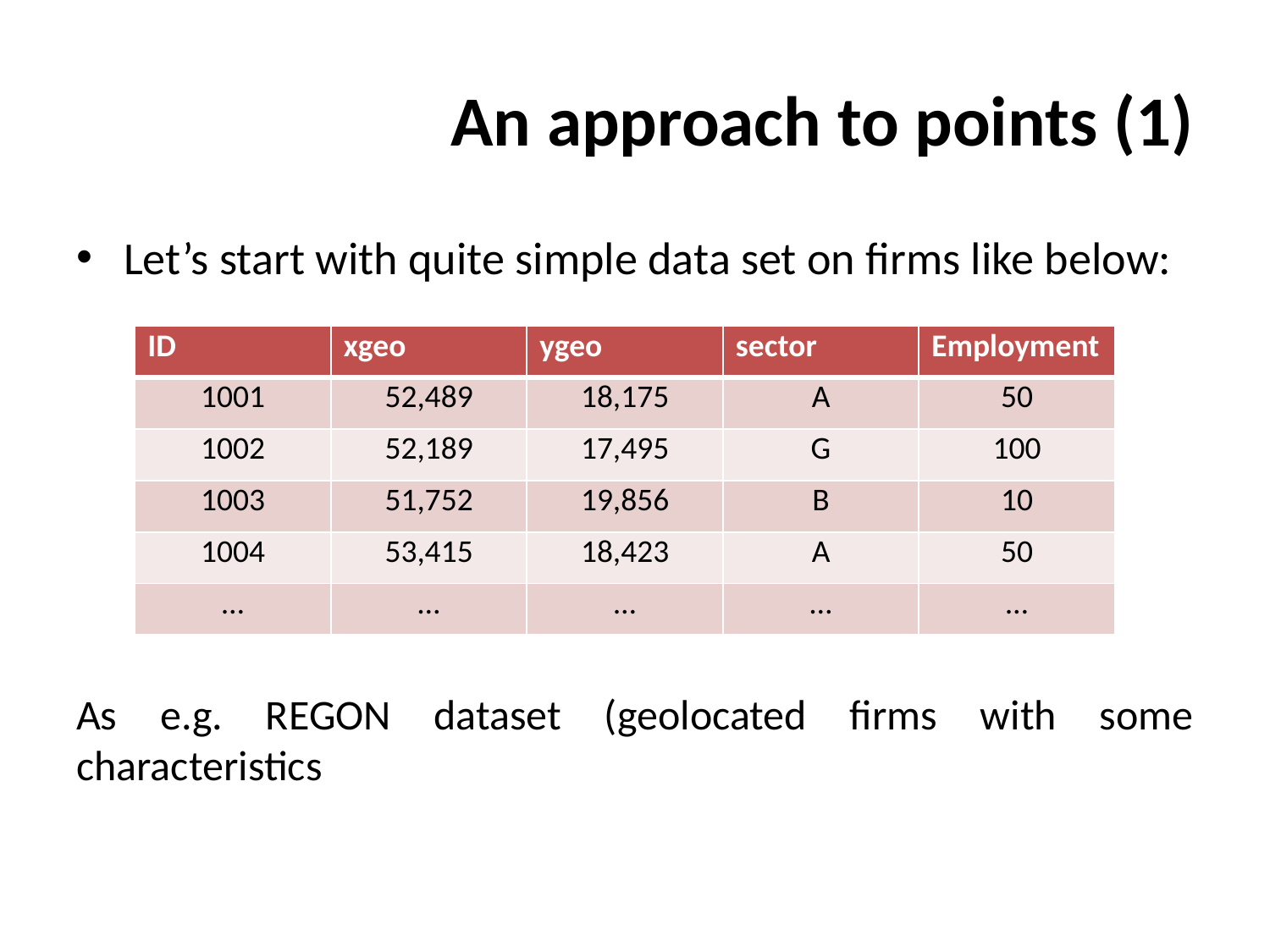

# An approach to points (1)
Let’s start with quite simple data set on firms like below:

As e.g. REGON dataset (geolocated firms with some characteristics
| ID | xgeo | ygeo | sector | Employment |
| --- | --- | --- | --- | --- |
| 1001 | 52,489 | 18,175 | A | 50 |
| 1002 | 52,189 | 17,495 | G | 100 |
| 1003 | 51,752 | 19,856 | B | 10 |
| 1004 | 53,415 | 18,423 | A | 50 |
| … | … | … | … | … |